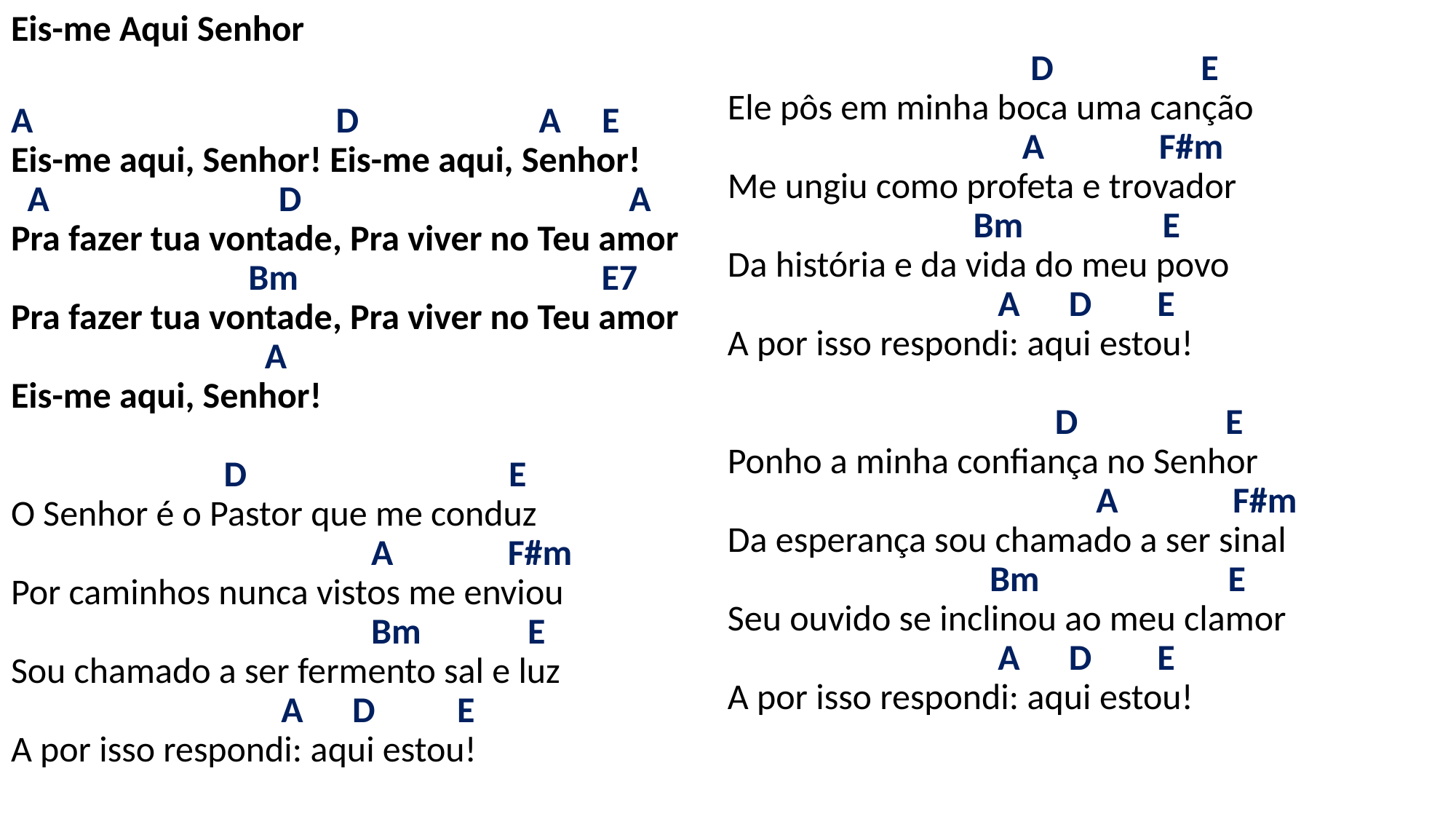

# Eis-me Aqui Senhor A                                     D                      A     E Eis-me aqui, Senhor! Eis-me aqui, Senhor! A                            D                                        A Pra fazer tua vontade, Pra viver no Teu amor Bm                                     E7 Pra fazer tua vontade, Pra viver no Teu amor A Eis-me aqui, Senhor! D                                E O Senhor é o Pastor que me conduz A              F#m Por caminhos nunca vistos me enviou Bm             E Sou chamado a ser fermento sal e luz A      D          E A por isso respondi: aqui estou! D                  E Ele pôs em minha boca uma canção A              F#m Me ungiu como profeta e trovador Bm                 E Da história e da vida do meu povo A      D        E A por isso respondi: aqui estou! D                  E Ponho a minha confiança no Senhor A              F#m Da esperança sou chamado a ser sinal Bm                       E Seu ouvido se inclinou ao meu clamor A      D        E A por isso respondi: aqui estou!